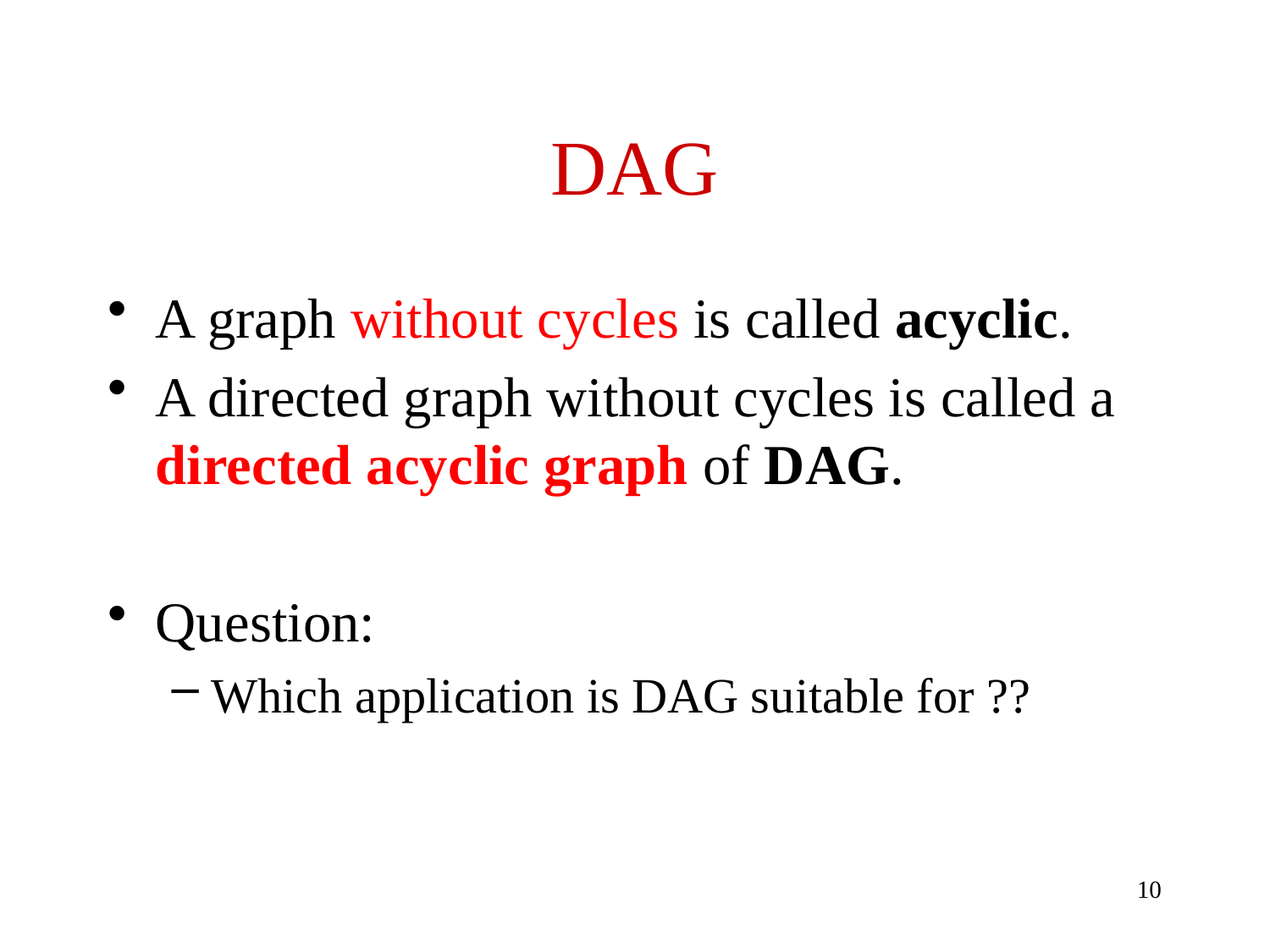

# DAG
A graph without cycles is called acyclic.
A directed graph without cycles is called a directed acyclic graph of DAG.

Question:
Which application is DAG suitable for ??
10